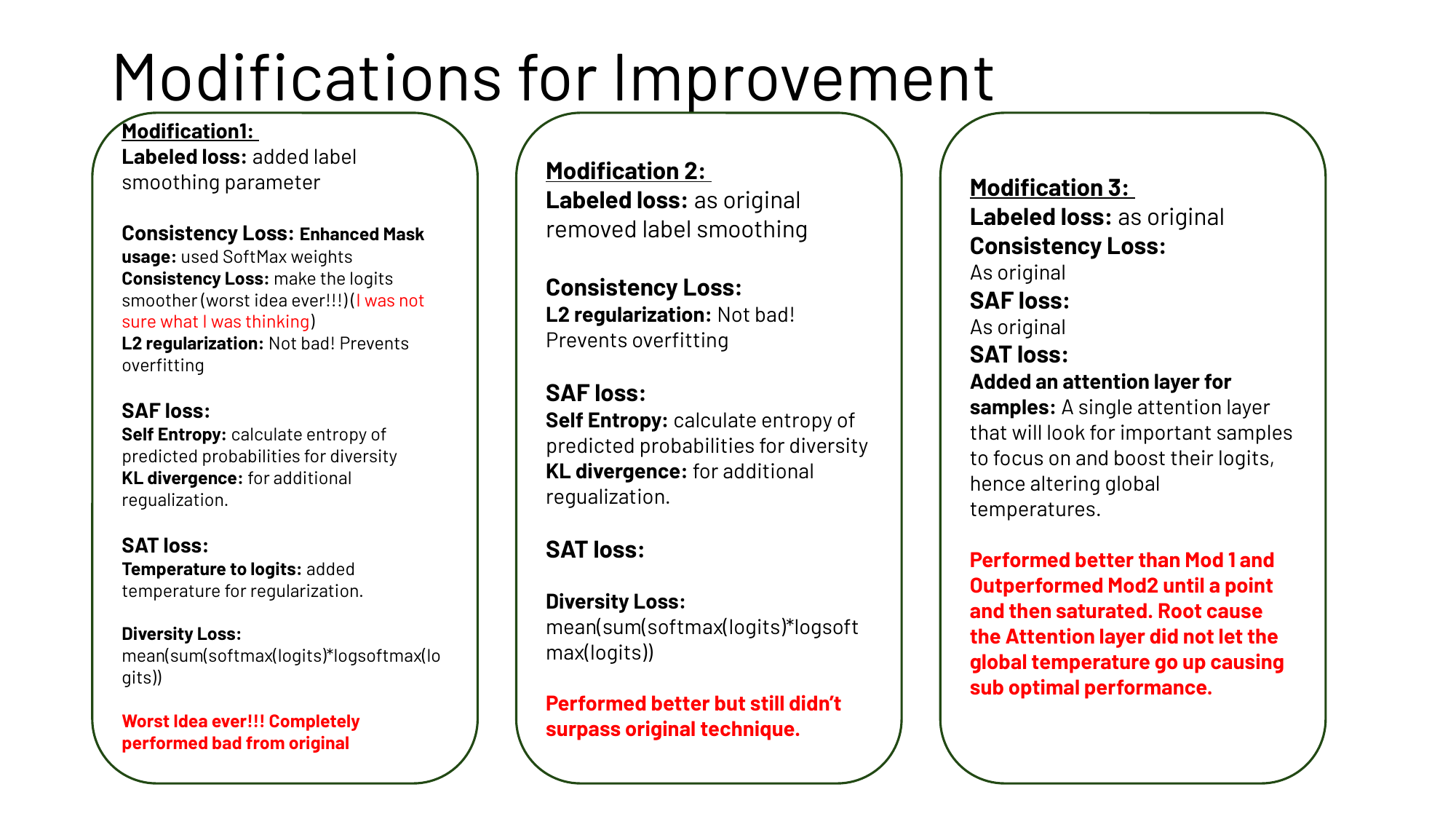

# Modifications for Improvement
Modification1:
Labeled loss: added label smoothing parameter

Consistency Loss: Enhanced Mask usage: used SoftMax weights
Consistency Loss: make the logits smoother (worst idea ever!!!) (I was not sure what I was thinking)
L2 regularization: Not bad! Prevents overfitting

SAF loss:
Self Entropy: calculate entropy of predicted probabilities for diversity
KL divergence: for additional regualization.

SAT loss:
Temperature to logits: added temperature for regularization.

Diversity Loss:
mean(sum(softmax(logits)*logsoftmax(logits))

Worst Idea ever!!! Completely performed bad from original

Modification 2:
Labeled loss: as original removed label smoothing

Consistency Loss:
L2 regularization: Not bad! Prevents overfitting

SAF loss:
Self Entropy: calculate entropy of predicted probabilities for diversity
KL divergence: for additional regualization.

SAT loss:

Diversity Loss:
mean(sum(softmax(logits)*logsoftmax(logits))

Performed better but still didn’t surpass original technique.
Modification 3:
Labeled loss: as original
Consistency Loss:
As original
SAF loss:
As original
SAT loss:
Added an attention layer for samples: A single attention layer that will look for important samples to focus on and boost their logits, hence altering global temperatures.

Performed better than Mod 1 and Outperformed Mod2 until a point and then saturated. Root cause the Attention layer did not let the global temperature go up causing sub optimal performance.